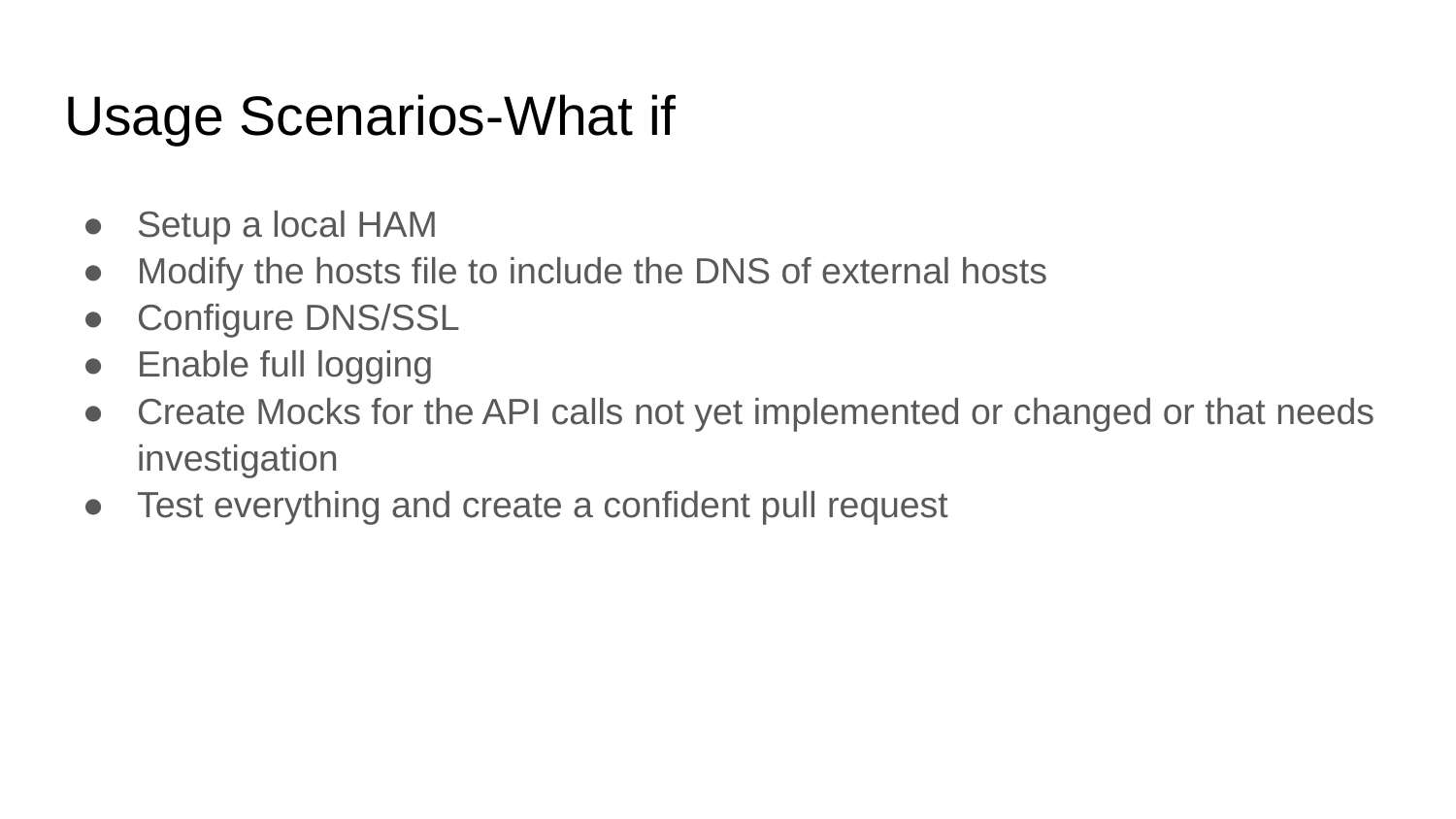

# Usage Scenarios-What if
Setup a local HAM
Modify the hosts file to include the DNS of external hosts
Configure DNS/SSL
Enable full logging
Create Mocks for the API calls not yet implemented or changed or that needs investigation
Test everything and create a confident pull request